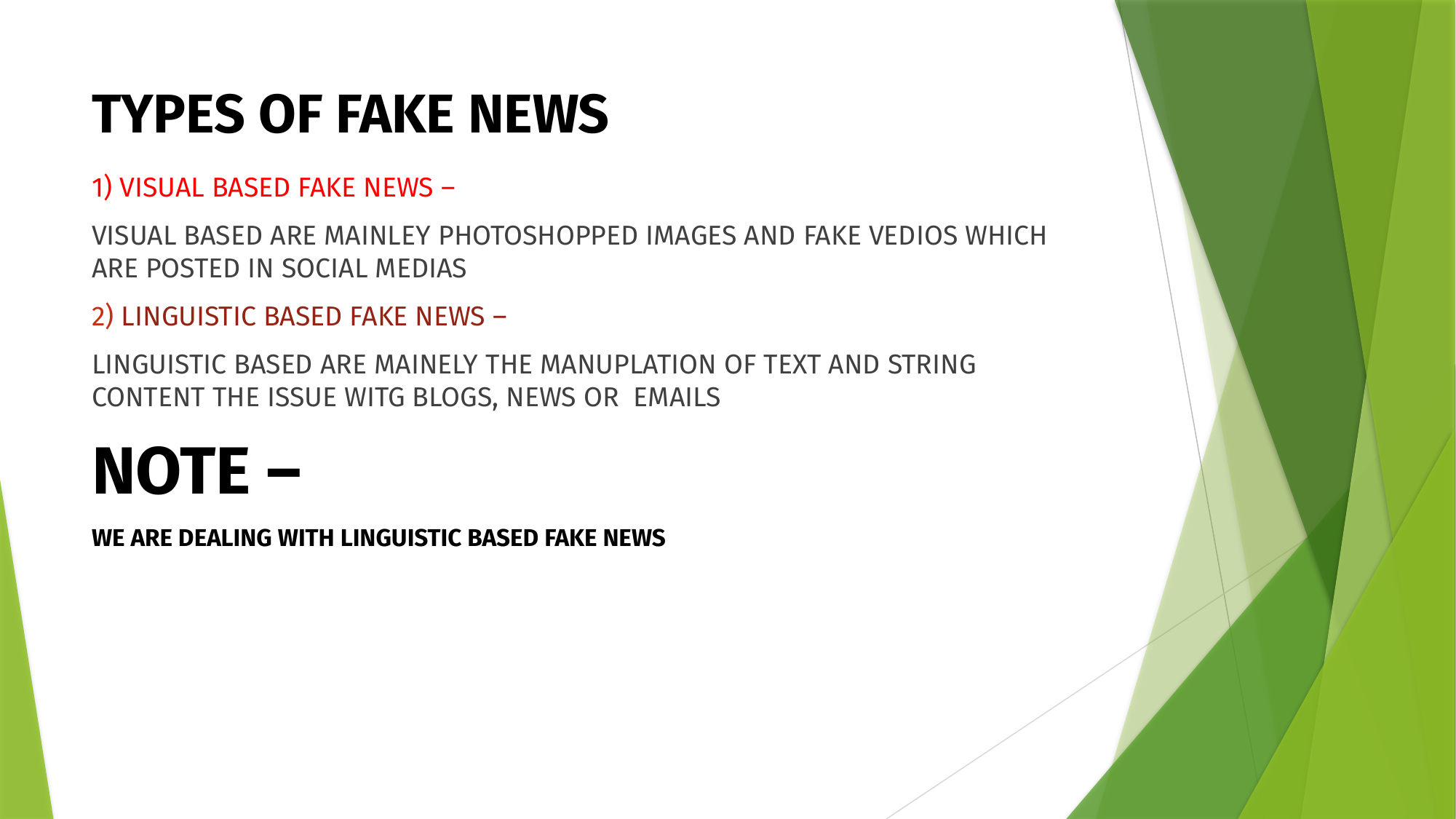

# TYPES OF FAKE NEWS
1) VISUAL BASED FAKE NEWS –
VISUAL BASED ARE MAINLEY PHOTOSHOPPED IMAGES AND FAKE VEDIOS WHICH ARE POSTED IN SOCIAL MEDIAS
2) LINGUISTIC BASED FAKE NEWS –
LINGUISTIC BASED ARE MAINELY THE MANUPLATION OF TEXT AND STRING CONTENT THE ISSUE WITG BLOGS, NEWS OR  EMAILS
NOTE –
WE ARE DEALING WITH LINGUISTIC BASED FAKE NEWS